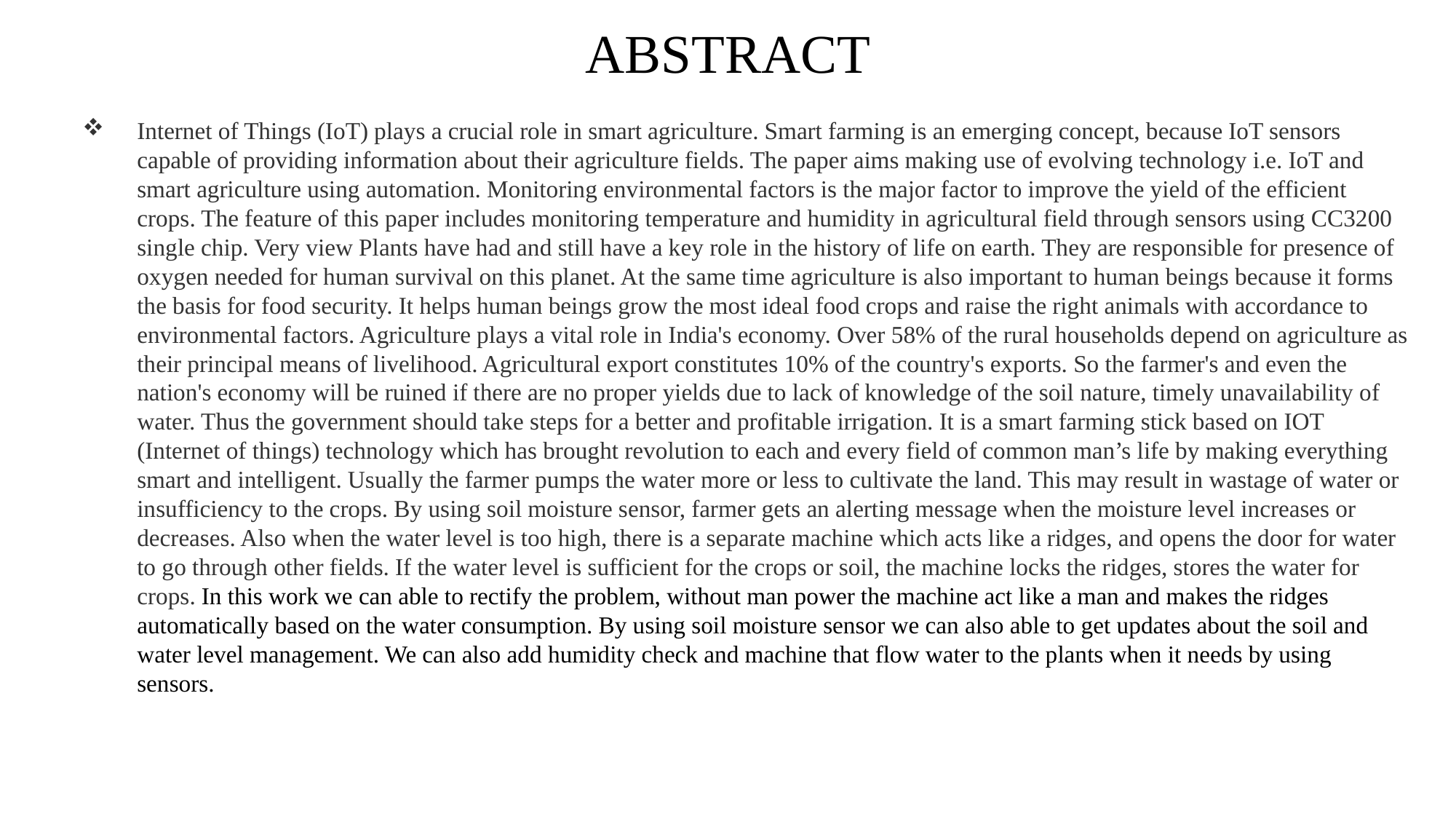

ABSTRACT
Internet of Things (IoT) plays a crucial role in smart agriculture. Smart farming is an emerging concept, because IoT sensors capable of providing information about their agriculture fields. The paper aims making use of evolving technology i.e. IoT and smart agriculture using automation. Monitoring environmental factors is the major factor to improve the yield of the efficient crops. The feature of this paper includes monitoring temperature and humidity in agricultural field through sensors using CC3200 single chip. Very view Plants have had and still have a key role in the history of life on earth. They are responsible for presence of oxygen needed for human survival on this planet. At the same time agriculture is also important to human beings because it forms the basis for food security. It helps human beings grow the most ideal food crops and raise the right animals with accordance to environmental factors. Agriculture plays a vital role in India's economy. Over 58% of the rural households depend on agriculture as their principal means of livelihood. Agricultural export constitutes 10% of the country's exports. So the farmer's and even the nation's economy will be ruined if there are no proper yields due to lack of knowledge of the soil nature, timely unavailability of water. Thus the government should take steps for a better and profitable irrigation. It is a smart farming stick based on IOT (Internet of things) technology which has brought revolution to each and every field of common man’s life by making everything smart and intelligent. Usually the farmer pumps the water more or less to cultivate the land. This may result in wastage of water or insufficiency to the crops. By using soil moisture sensor, farmer gets an alerting message when the moisture level increases or decreases. Also when the water level is too high, there is a separate machine which acts like a ridges, and opens the door for water to go through other fields. If the water level is sufficient for the crops or soil, the machine locks the ridges, stores the water for crops. In this work we can able to rectify the problem, without man power the machine act like a man and makes the ridges automatically based on the water consumption. By using soil moisture sensor we can also able to get updates about the soil and water level management. We can also add humidity check and machine that flow water to the plants when it needs by using sensors.